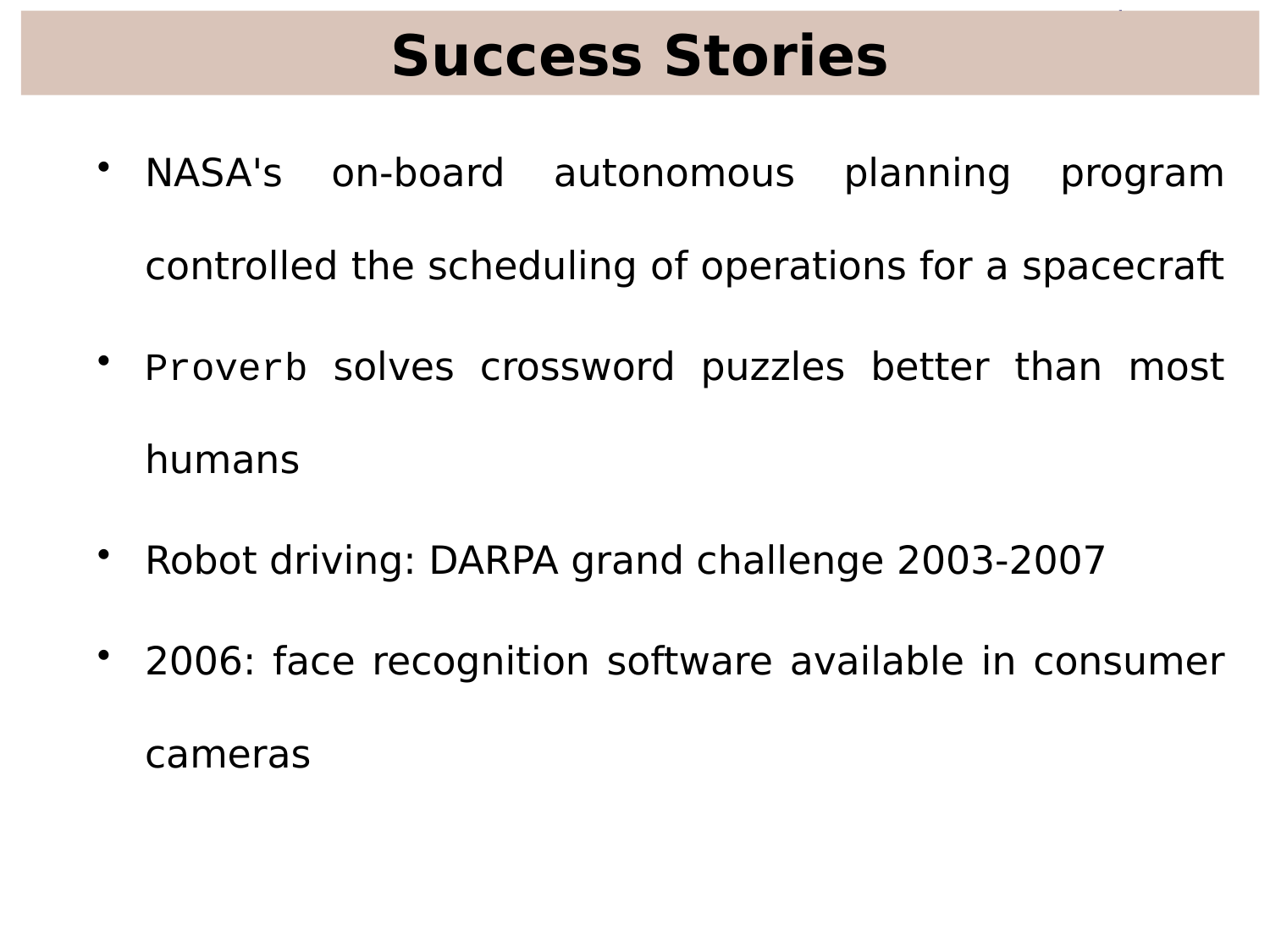

# Success Stories
NASA's on-board autonomous planning program controlled the scheduling of operations for a spacecraft
Proverb solves crossword puzzles better than most humans
Robot driving: DARPA grand challenge 2003-2007
2006: face recognition software available in consumer cameras